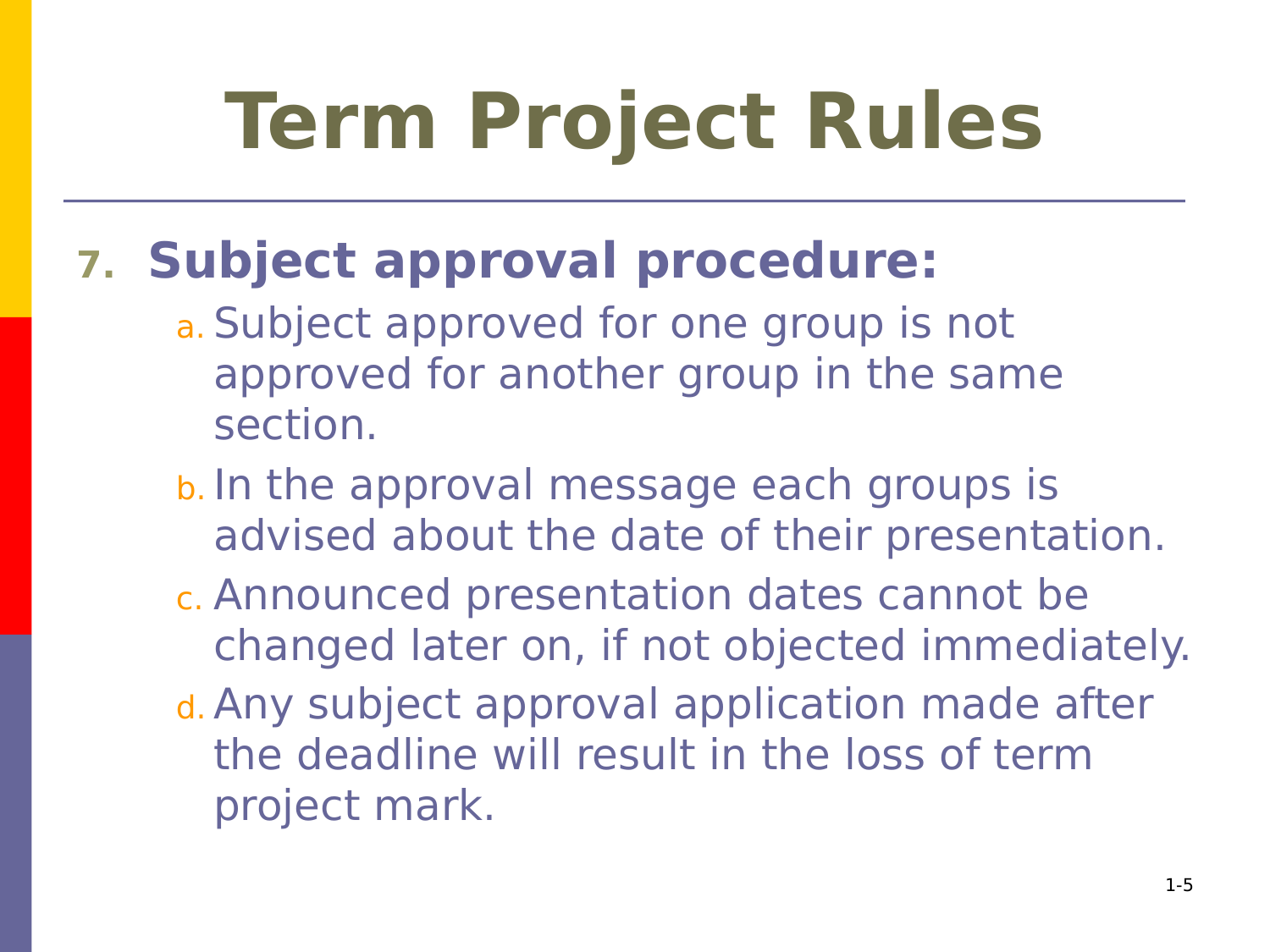

# Term Project Rules
Subject approval procedure:
Subject approved for one group is not approved for another group in the same section.
In the approval message each groups is advised about the date of their presentation.
Announced presentation dates cannot be changed later on, if not objected immediately.
Any subject approval application made after the deadline will result in the loss of term project mark.
1-5